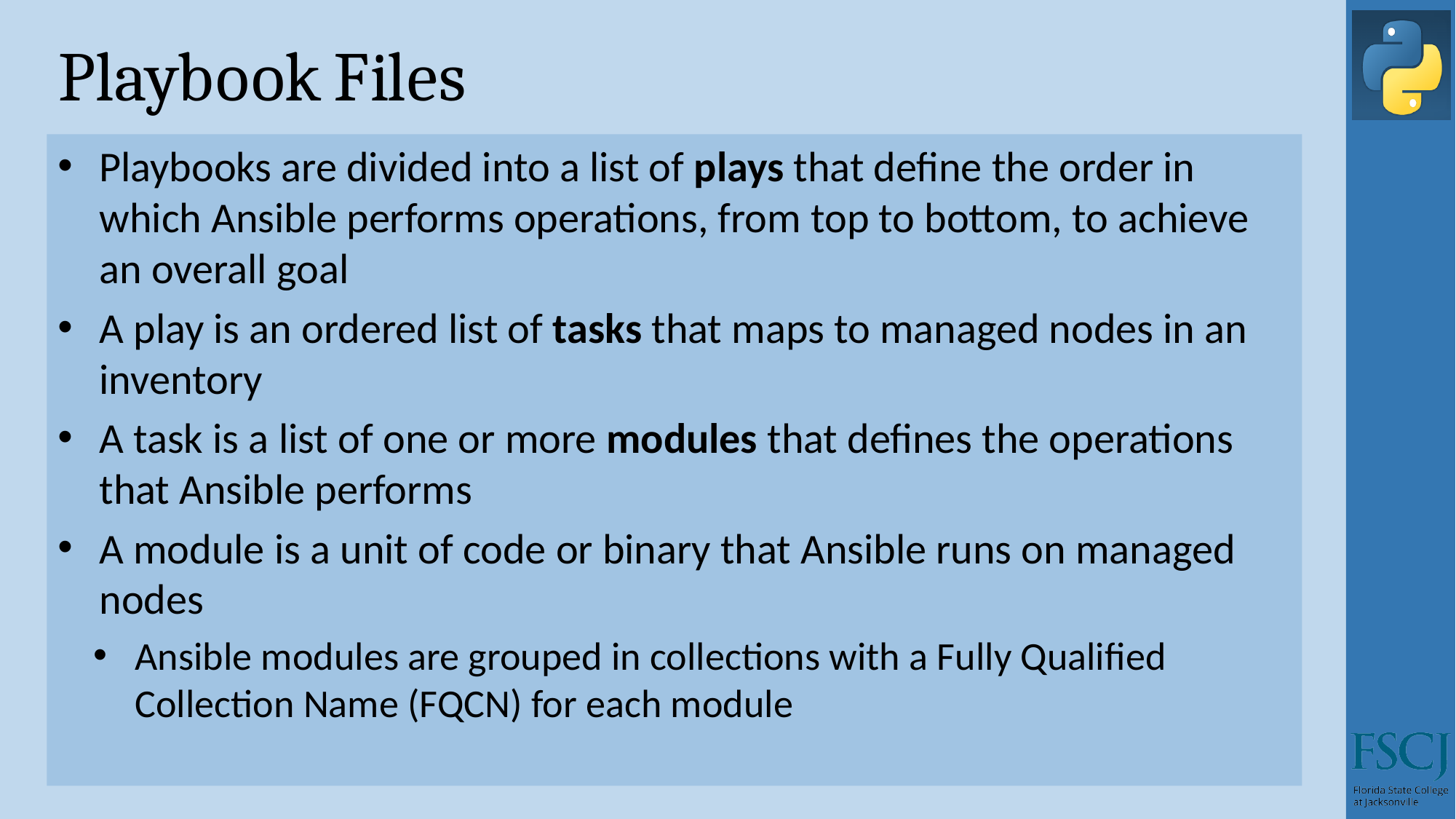

# Playbook Files
Playbooks are divided into a list of plays that define the order in which Ansible performs operations, from top to bottom, to achieve an overall goal
A play is an ordered list of tasks that maps to managed nodes in an inventory
A task is a list of one or more modules that defines the operations that Ansible performs
A module is a unit of code or binary that Ansible runs on managed nodes
Ansible modules are grouped in collections with a Fully Qualified Collection Name (FQCN) for each module